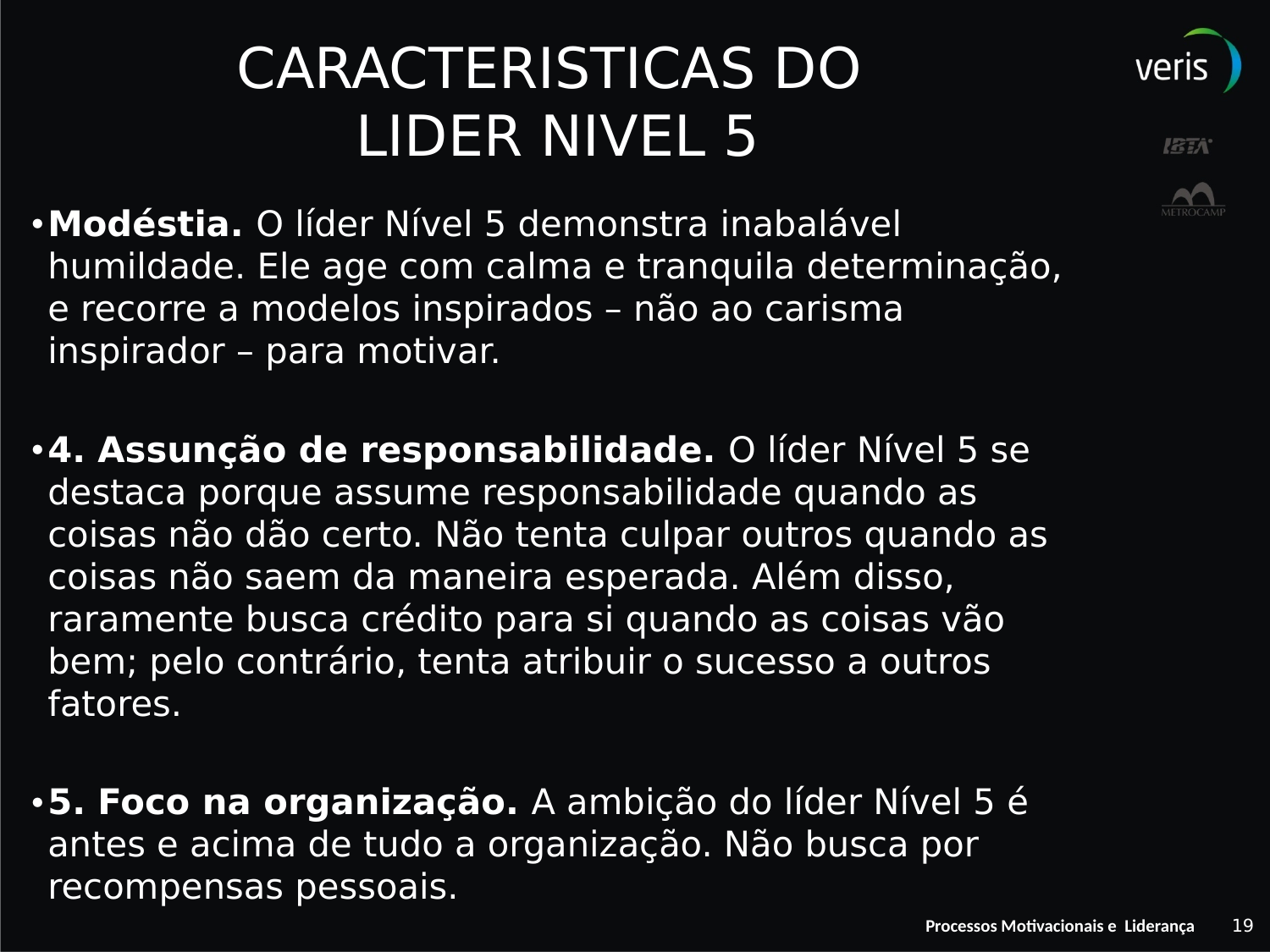

# CARACTERISTICAS DO LIDER NIVEL 5
Modéstia. O líder Nível 5 demonstra inabalável humildade. Ele age com calma e tranquila determinação, e recorre a modelos inspirados – não ao carisma inspirador – para motivar.

4. Assunção de responsabilidade. O líder Nível 5 se destaca porque assume responsabilidade quando as coisas não dão certo. Não tenta culpar outros quando as coisas não saem da maneira esperada. Além disso, raramente busca crédito para si quando as coisas vão bem; pelo contrário, tenta atribuir o sucesso a outros fatores.

5. Foco na organização. A ambição do líder Nível 5 é antes e acima de tudo a organização. Não busca por recompensas pessoais.

19
Processos Motivacionais e  Liderança